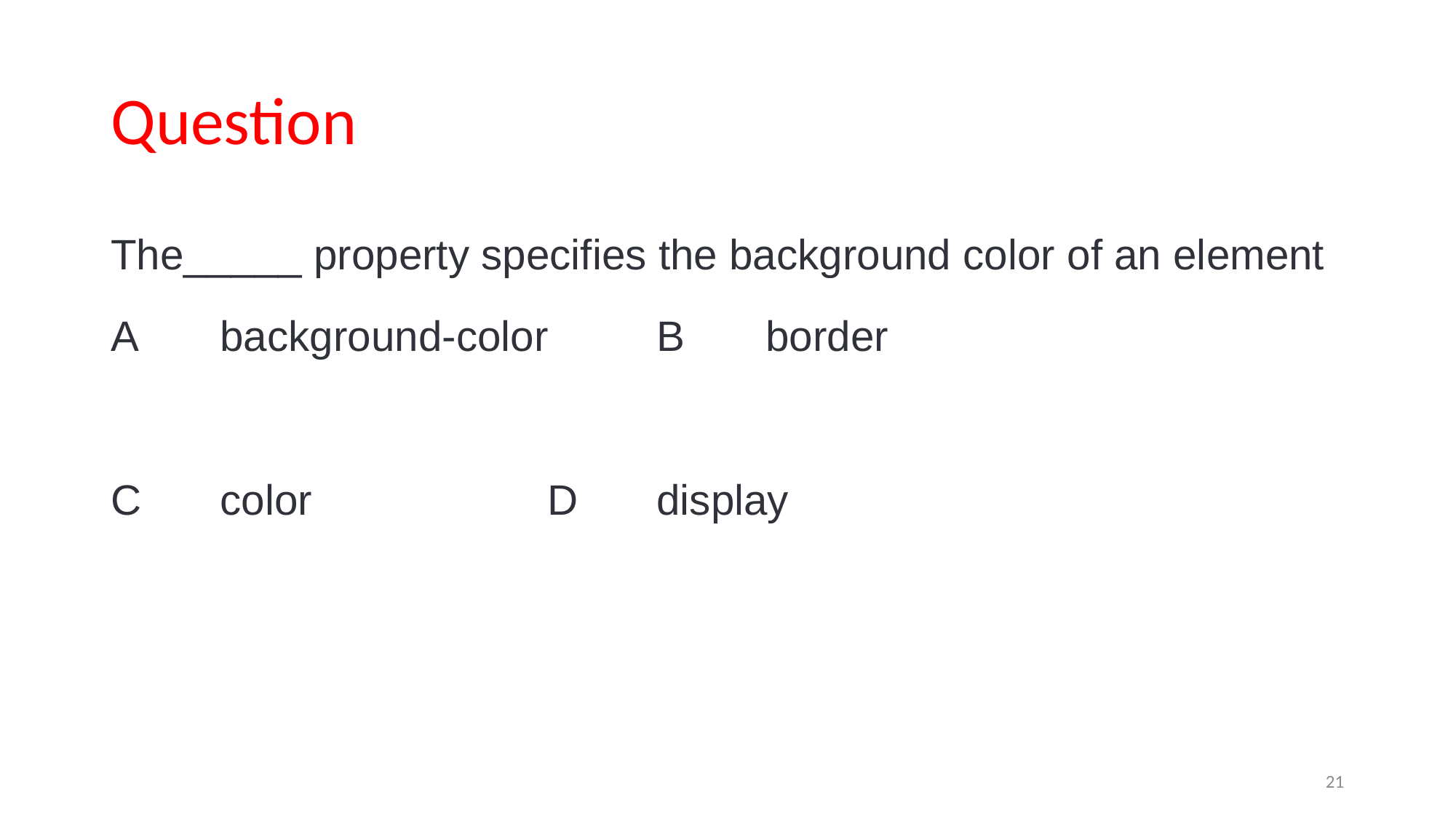

# Question
The_____ property specifies the background color of an element
A 	background-color	B	border

C	color			D	display

21